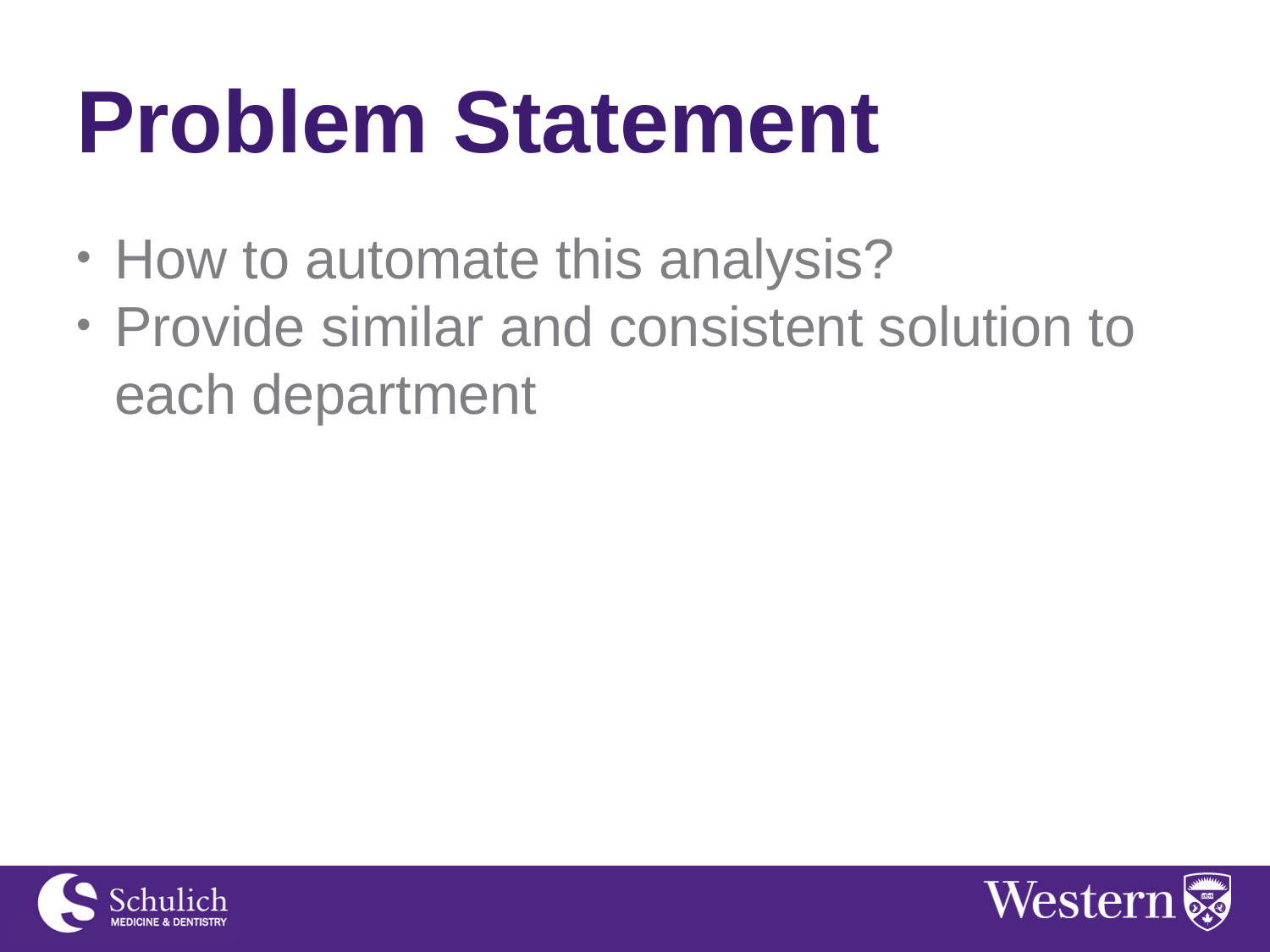

# Problem Statement
How to automate this analysis?
Provide similar and consistent solution to each department